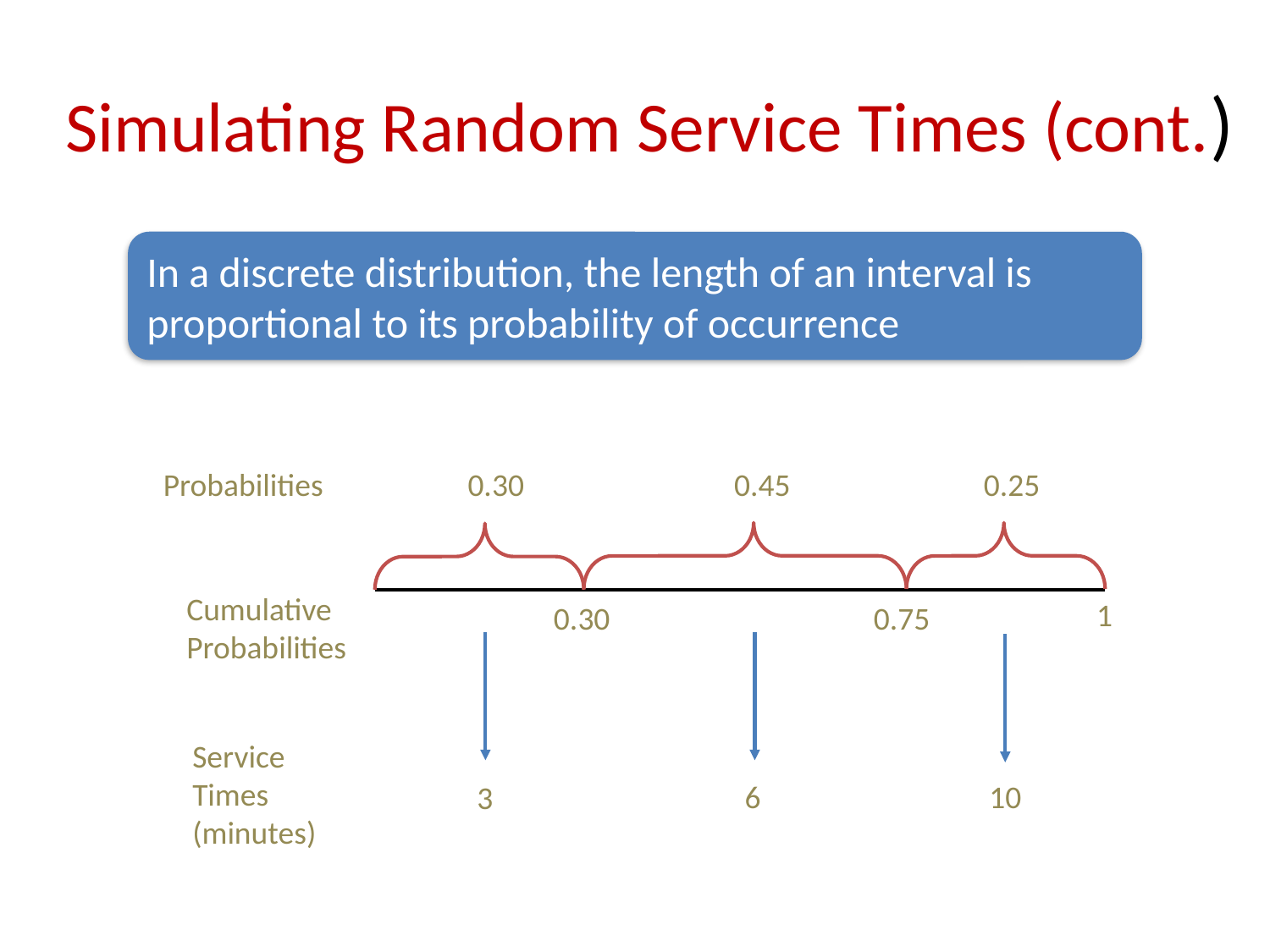

# Simulating Random Service Times (cont.)
In a discrete distribution, the length of an interval is proportional to its probability of occurrence

Probabilities
0.30
0.45
0.25
Cumulative Probabilities
1
0.30
0.75
Service Times (minutes)
6
10
3